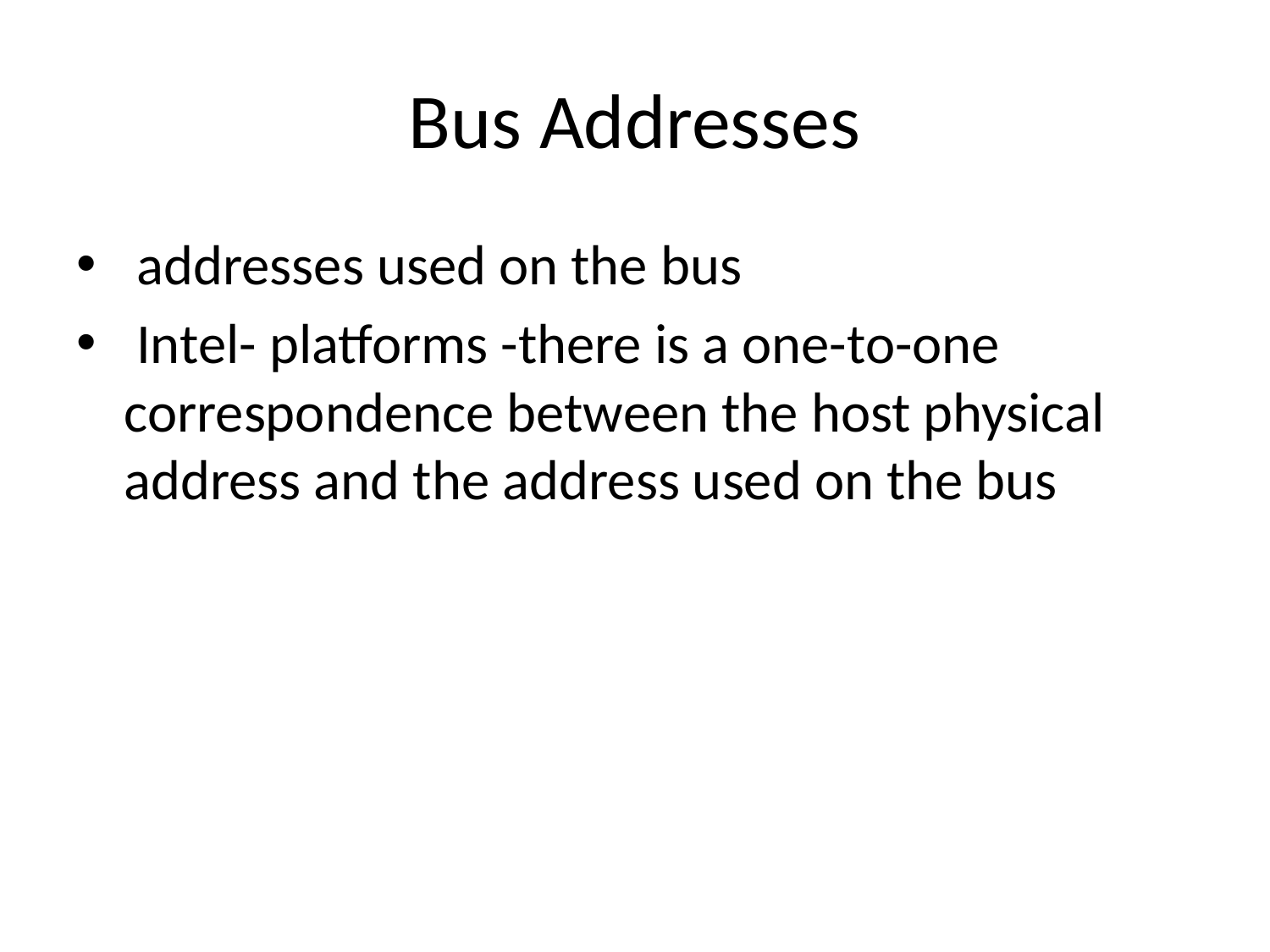

# Bus Addresses
 addresses used on the bus
 Intel- platforms -there is a one-to-one correspondence between the host physical address and the address used on the bus